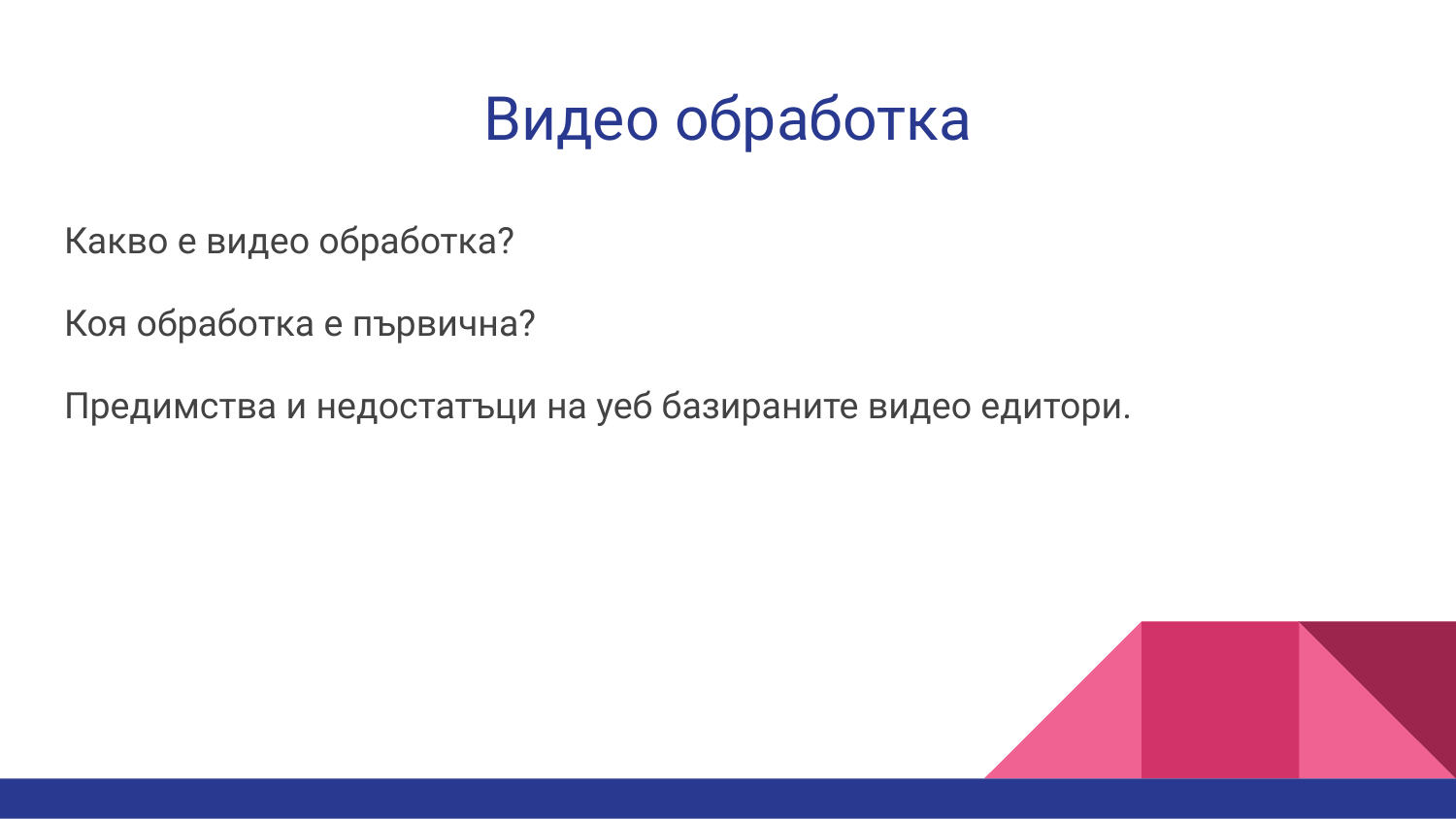

# Видео обработка
Какво е видео обработка?
Коя обработка е първична?
Предимства и недостатъци на уеб базираните видео едитори.